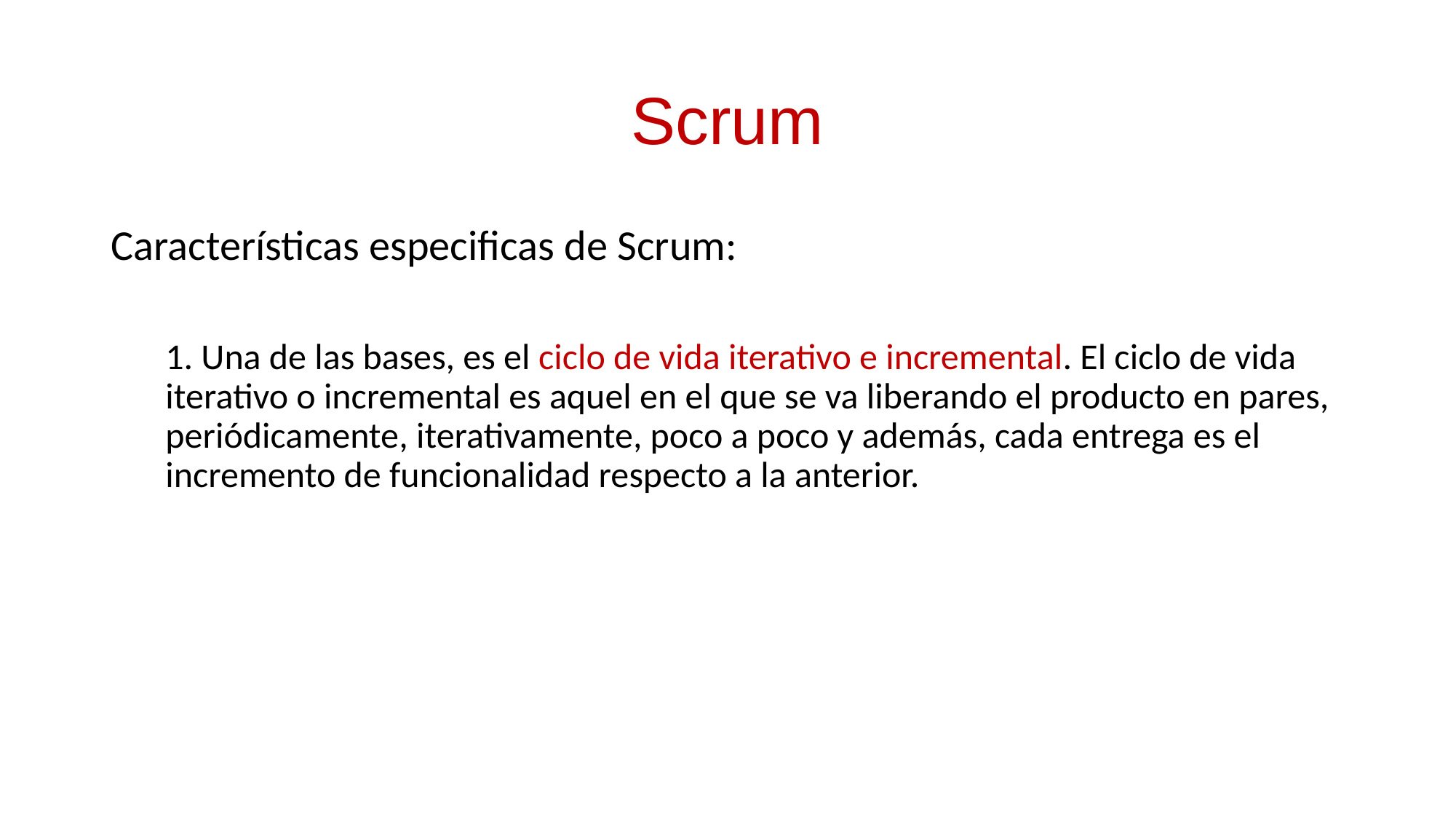

# Scrum
Características especificas de Scrum:

1. Una de las bases, es el ciclo de vida iterativo e incremental. El ciclo de vida iterativo o incremental es aquel en el que se va liberando el producto en pares, periódicamente, iterativamente, poco a poco y además, cada entrega es el incremento de funcionalidad respecto a la anterior.